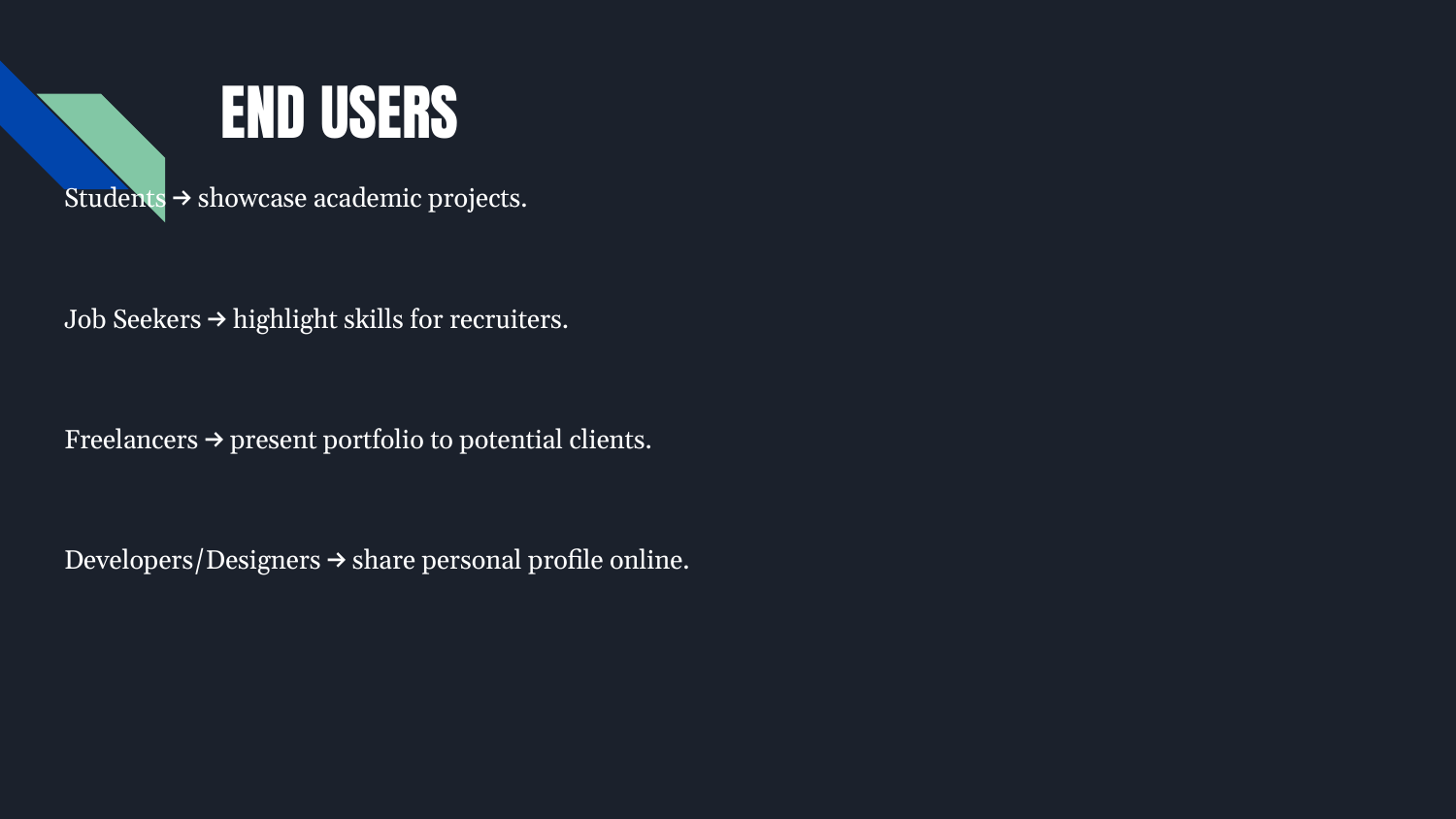

# END USERS
Students → showcase academic projects.

Job Seekers → highlight skills for recruiters.

Freelancers → present portfolio to potential clients.

Developers/Designers → share personal profile online.